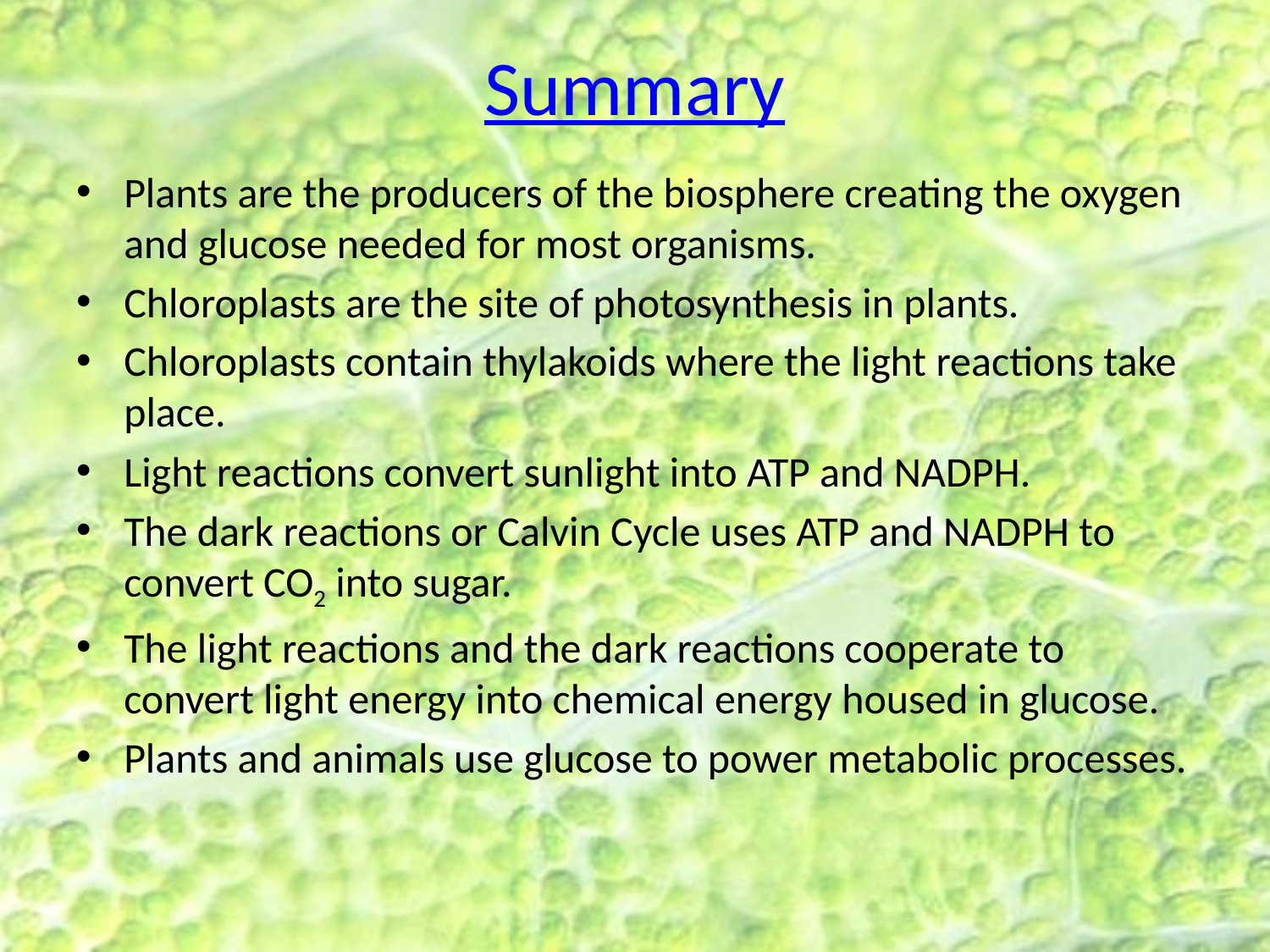

# Summary
Plants are the producers of the biosphere creating the oxygen and glucose needed for most organisms.
Chloroplasts are the site of photosynthesis in plants.
Chloroplasts contain thylakoids where the light reactions take place.
Light reactions convert sunlight into ATP and NADPH.
The dark reactions or Calvin Cycle uses ATP and NADPH to convert CO2 into sugar.
The light reactions and the dark reactions cooperate to convert light energy into chemical energy housed in glucose.
Plants and animals use glucose to power metabolic processes.